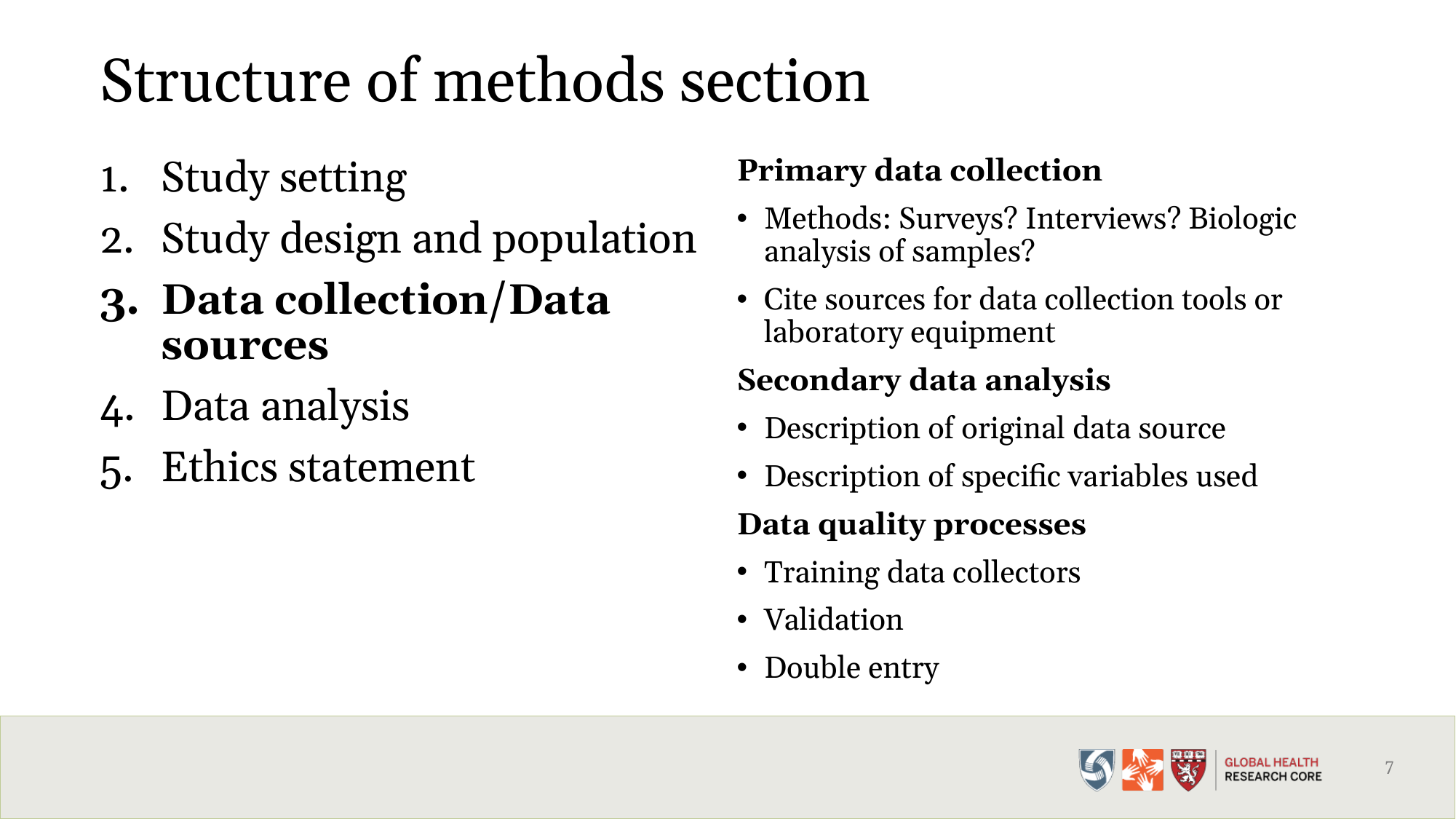

# Structure of methods section
Study setting
Study design and population
Data collection/Data sources
Data analysis
Ethics statement
Primary data collection
Methods: Surveys? Interviews? Biologic analysis of samples?
Cite sources for data collection tools or laboratory equipment
Secondary data analysis
Description of original data source
Description of specific variables used
Data quality processes
Training data collectors
Validation
Double entry

7